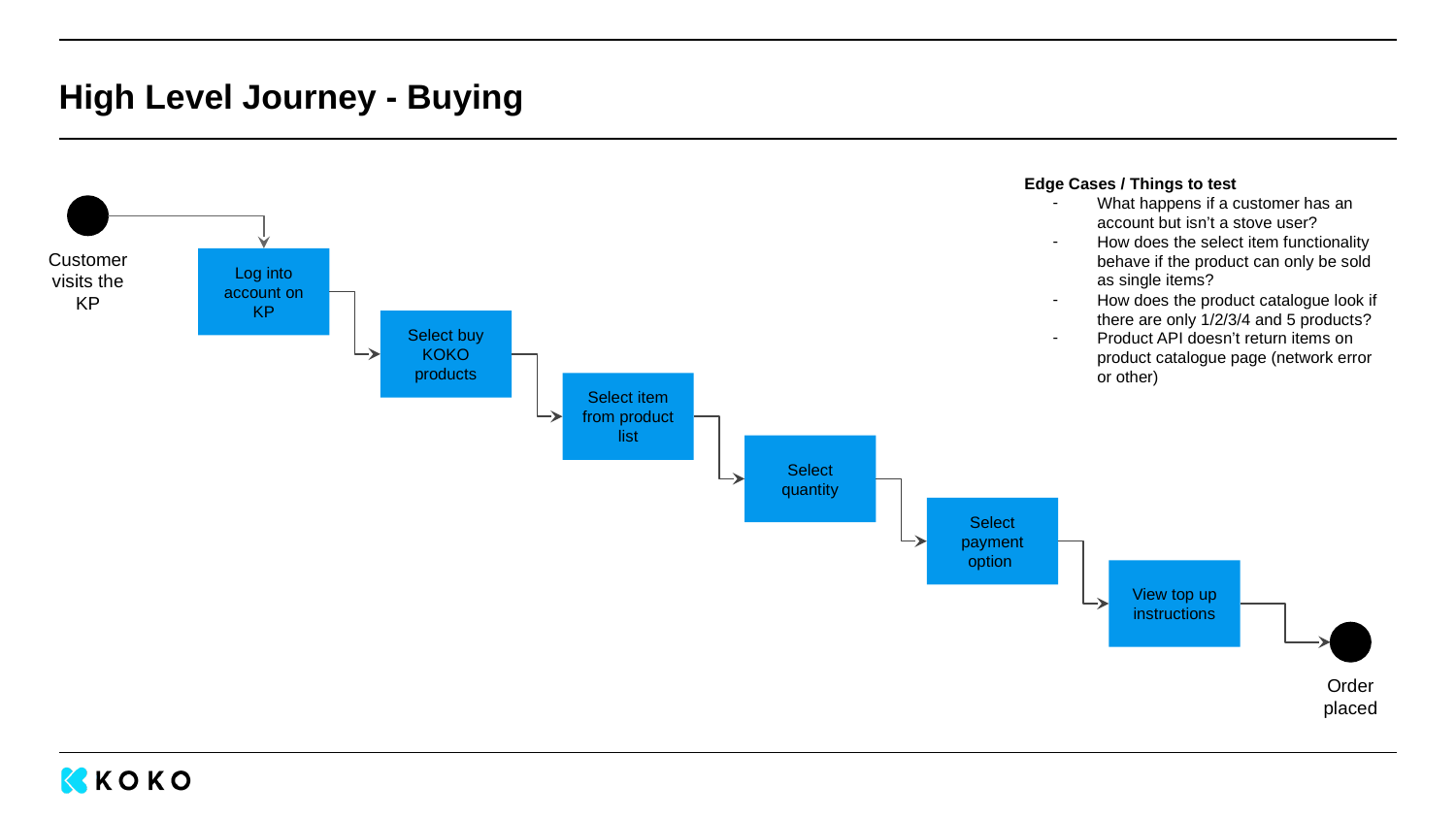

# High Level Journey - Buying
Edge Cases / Things to test
What happens if a customer has an account but isn’t a stove user?
How does the select item functionality behave if the product can only be sold as single items?
How does the product catalogue look if there are only 1/2/3/4 and 5 products?
Product API doesn’t return items on product catalogue page (network error or other)

Customer visits the KP
Log into account on KP
Select buy KOKO products
Select item from product list
Select quantity
Select payment option
View top up instructions

Order placed